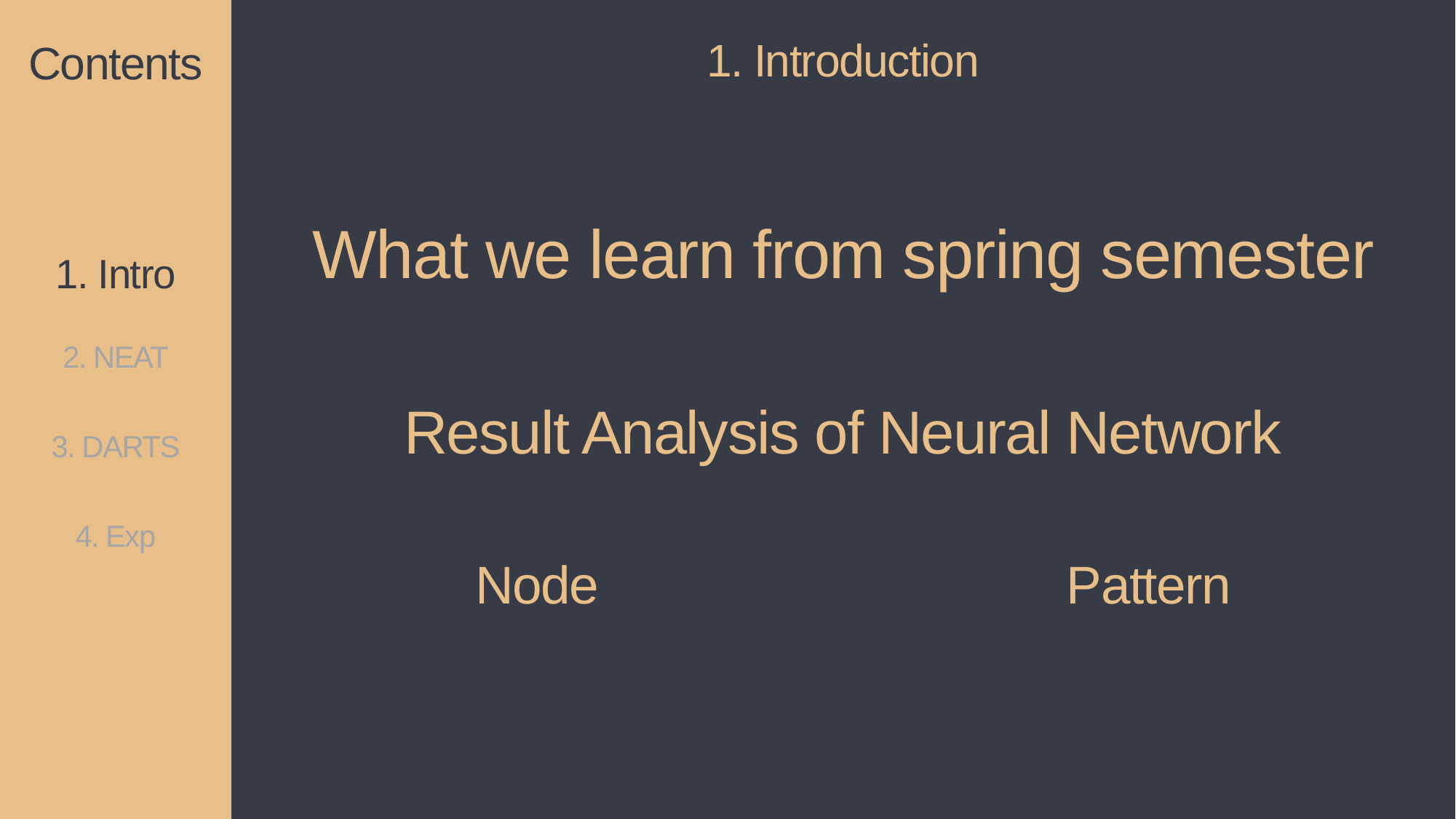

1. Introduction
Contents
What we learn from spring semester
1. Intro
2. NEAT
Result Analysis of Neural Network
3. DARTS
4. Exp
Node
Pattern